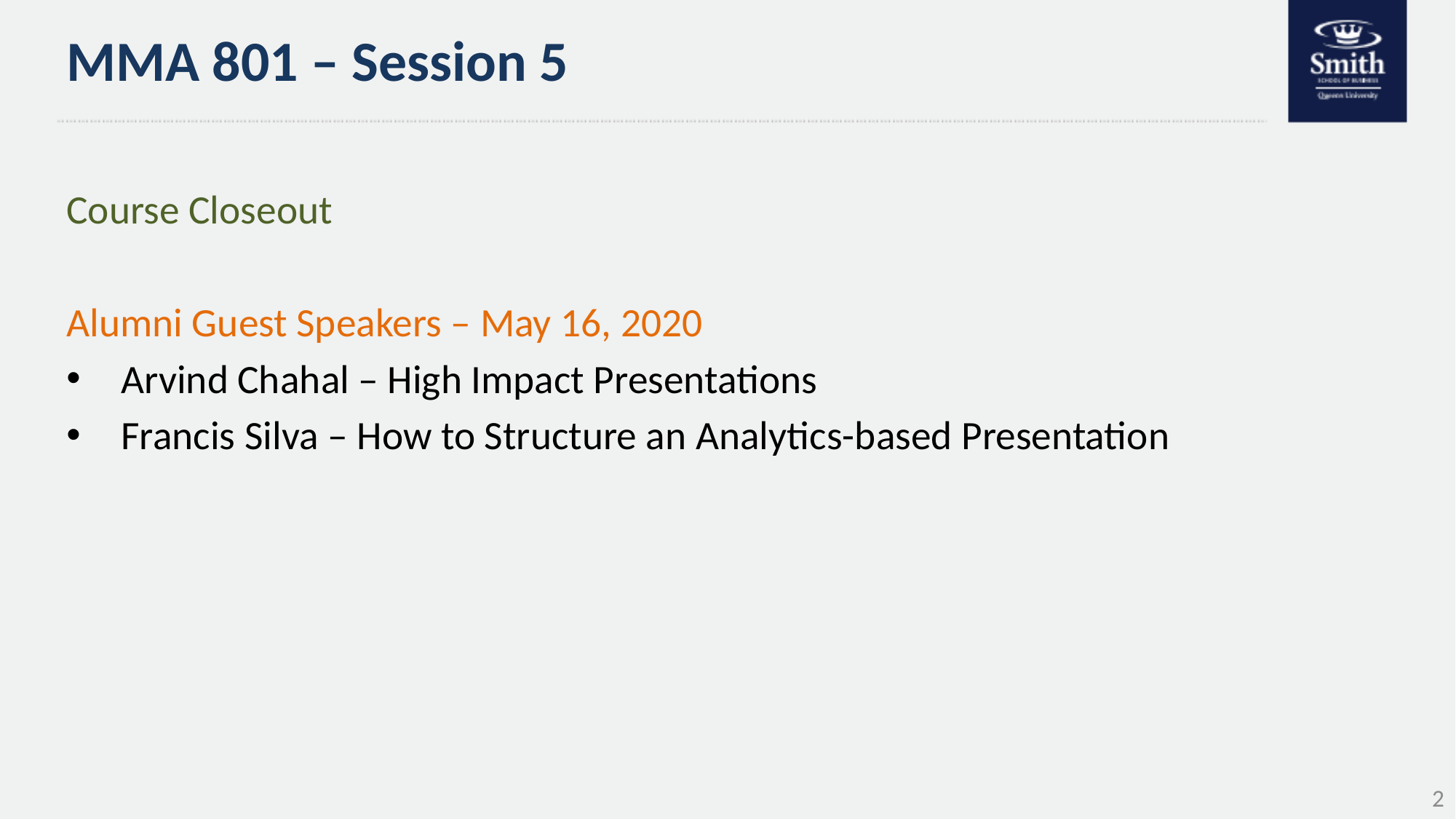

# MMA 801 – Session 5

Course Closeout

Alumni Guest Speakers – May 16, 2020
Arvind Chahal – High Impact Presentations
Francis Silva – How to Structure an Analytics-based Presentation

2